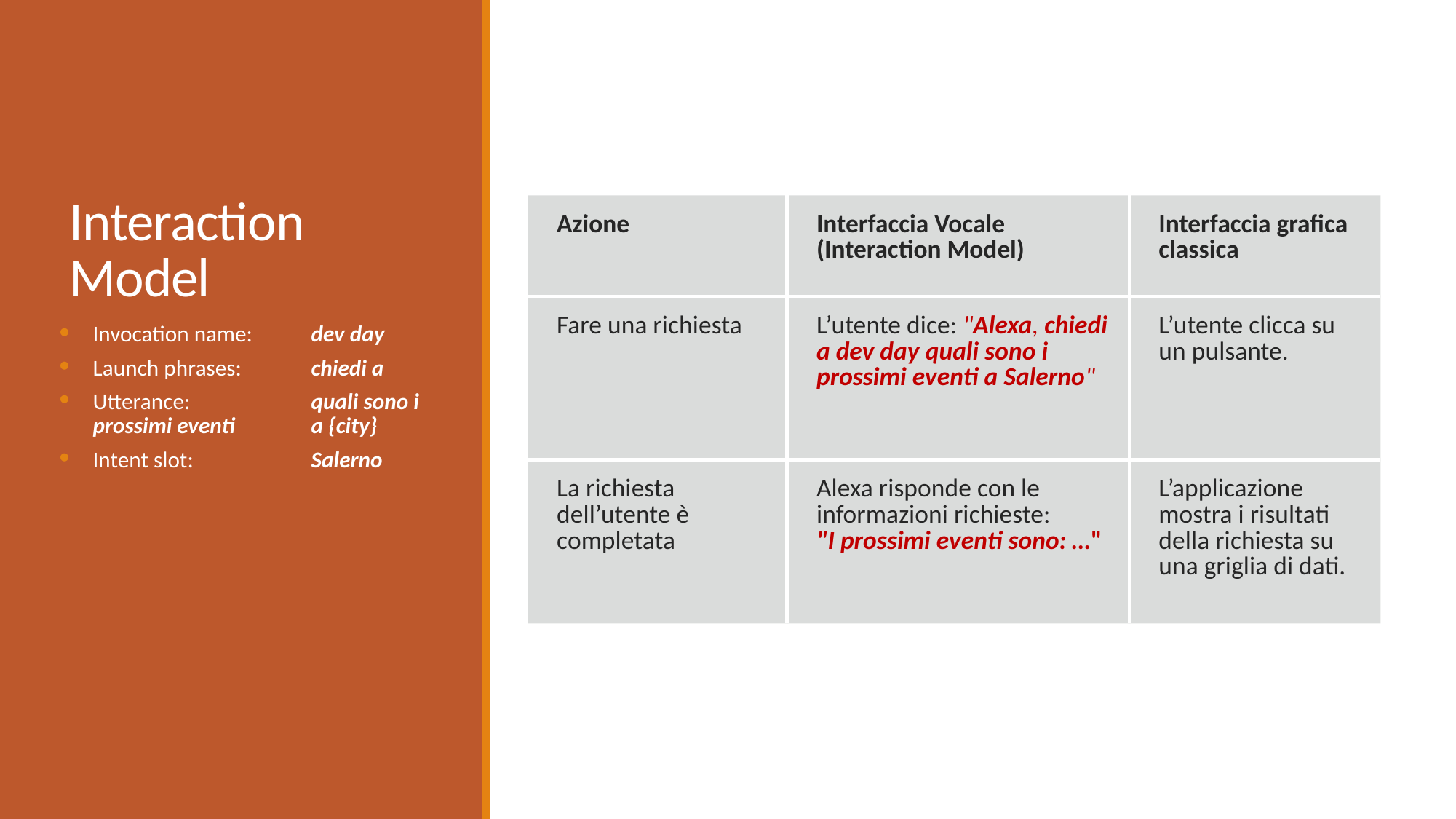

# Interaction Model
| Azione | Interfaccia Vocale (Interaction Model) | Interfaccia grafica classica |
| --- | --- | --- |
| Fare una richiesta | L’utente dice: "Alexa, chiedi a dev day quali sono i prossimi eventi a Salerno" | L’utente clicca su un pulsante. |
| La richiesta dell’utente è completata | Alexa risponde con le informazioni richieste: "I prossimi eventi sono: …" | L’applicazione mostra i risultati della richiesta su una griglia di dati. |
Invocation name:	dev day
Launch phrases: 	chiedi a
Utterance: 		quali sono i prossimi eventi 	a {city}
Intent slot:		Salerno